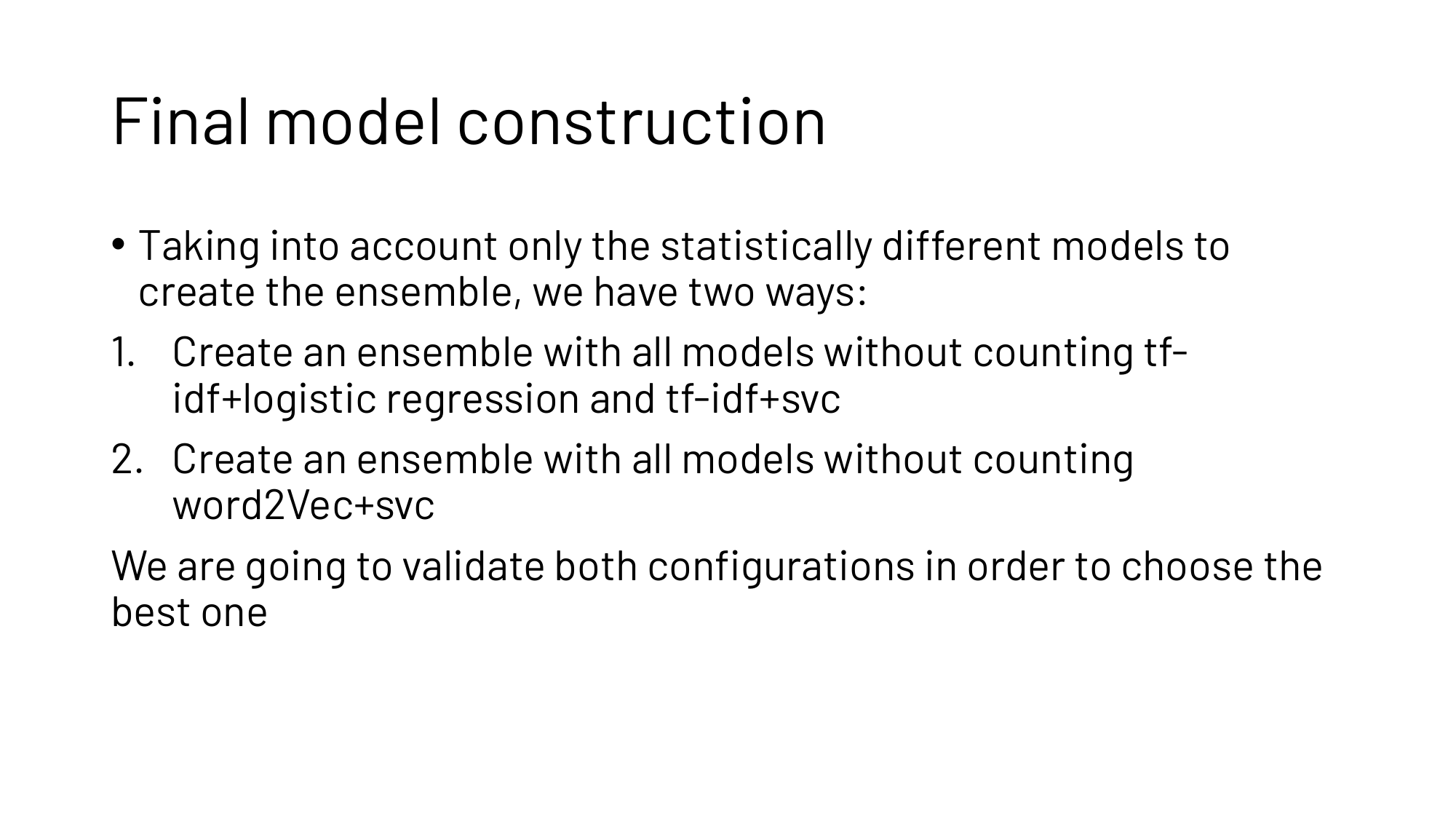

# Final model construction
Taking into account only the statistically different models to create the ensemble, we have two ways:
Create an ensemble with all models without counting tf-idf+logistic regression and tf-idf+svc
Create an ensemble with all models without counting word2Vec+svc
We are going to validate both configurations in order to choose the best one